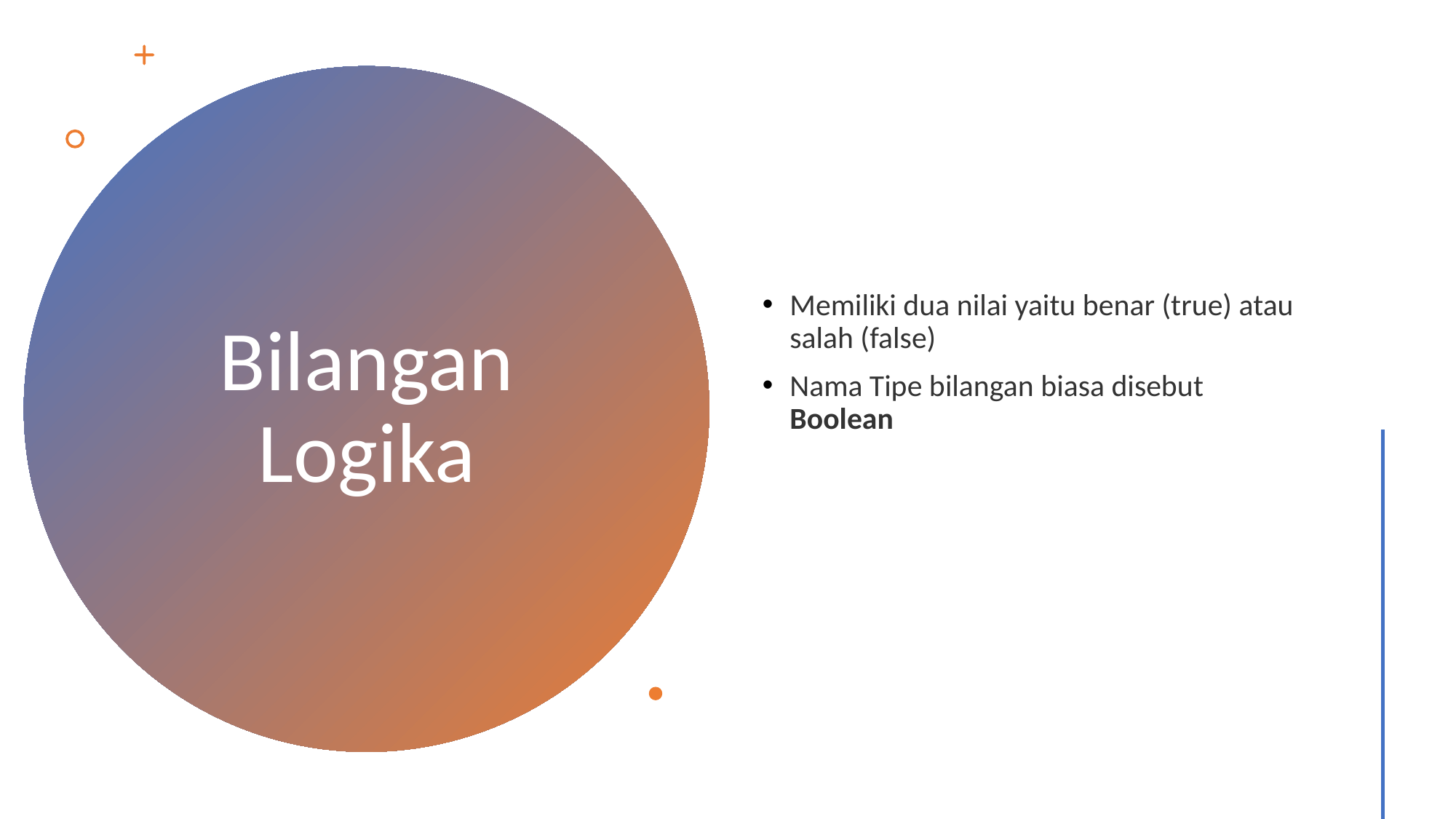

Memiliki dua nilai yaitu benar (true) atau salah (false)
Nama Tipe bilangan biasa disebut Boolean

# Bilangan Logika